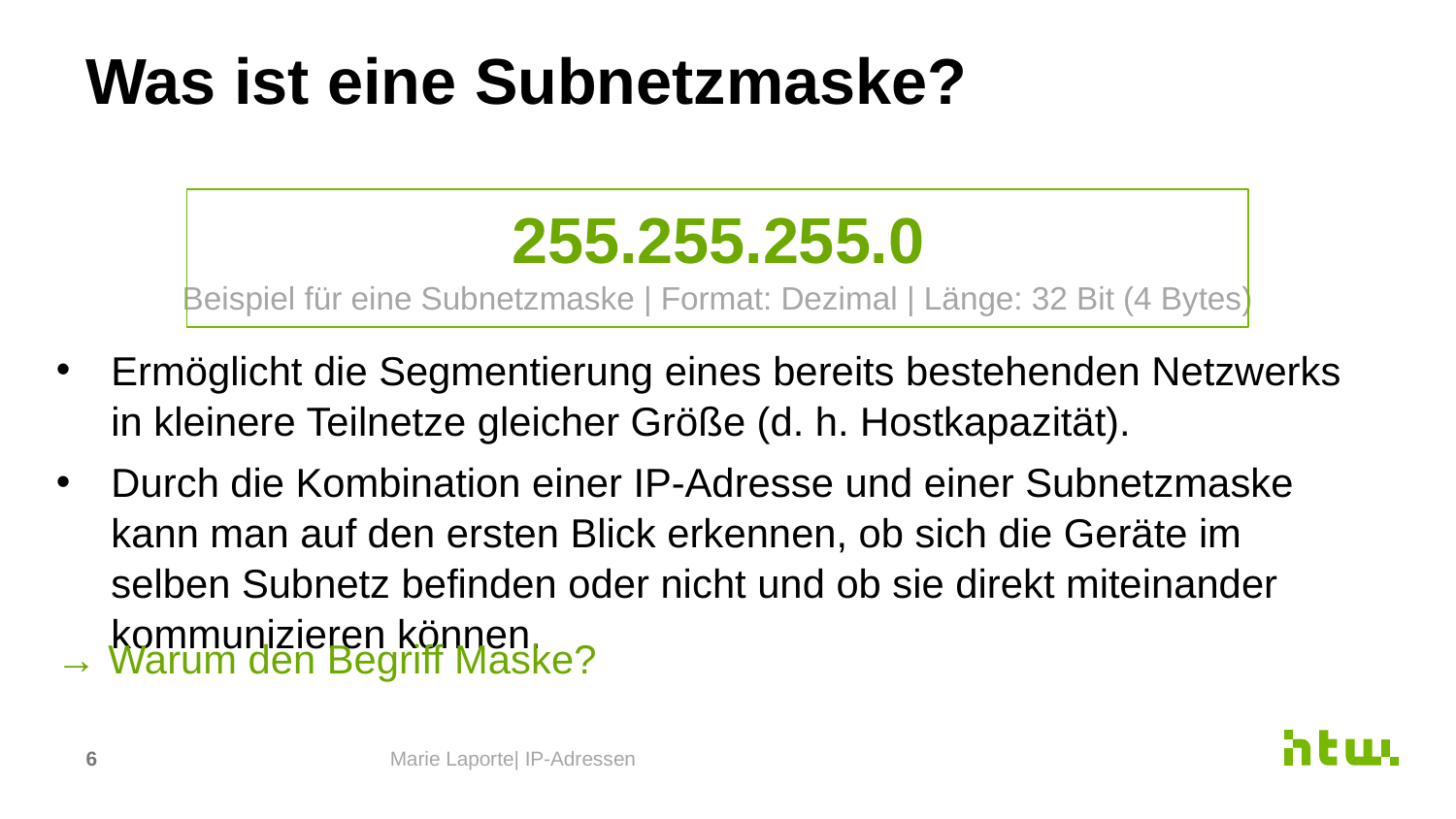

# Was ist eine Subnetzmaske?

255.255.255.0
Beispiel für eine Subnetzmaske | Format: Dezimal | Länge: 32 Bit (4 Bytes)
Ermöglicht die Segmentierung eines bereits bestehenden Netzwerks in kleinere Teilnetze gleicher Größe (d. h. Hostkapazität).
Durch die Kombination einer IP-Adresse und einer Subnetzmaske kann man auf den ersten Blick erkennen, ob sich die Geräte im selben Subnetz befinden oder nicht und ob sie direkt miteinander kommunizieren können.
→ Warum den Begriff Maske?

6
Marie Laporte| IP-Adressen